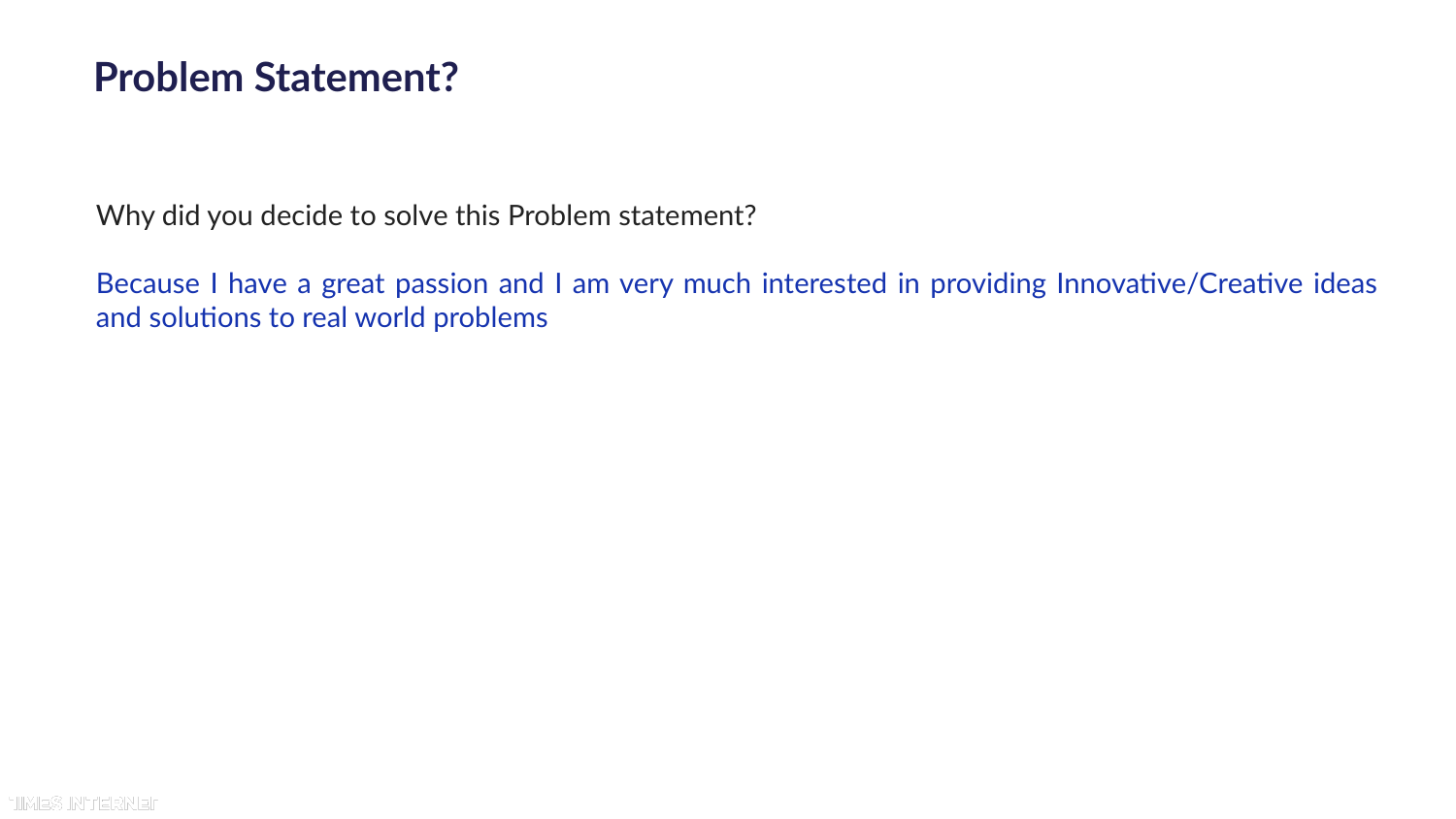

# Problem Statement?
Why did you decide to solve this Problem statement?

Because I have a great passion and I am very much interested in providing Innovative/Creative ideas and solutions to real world problems